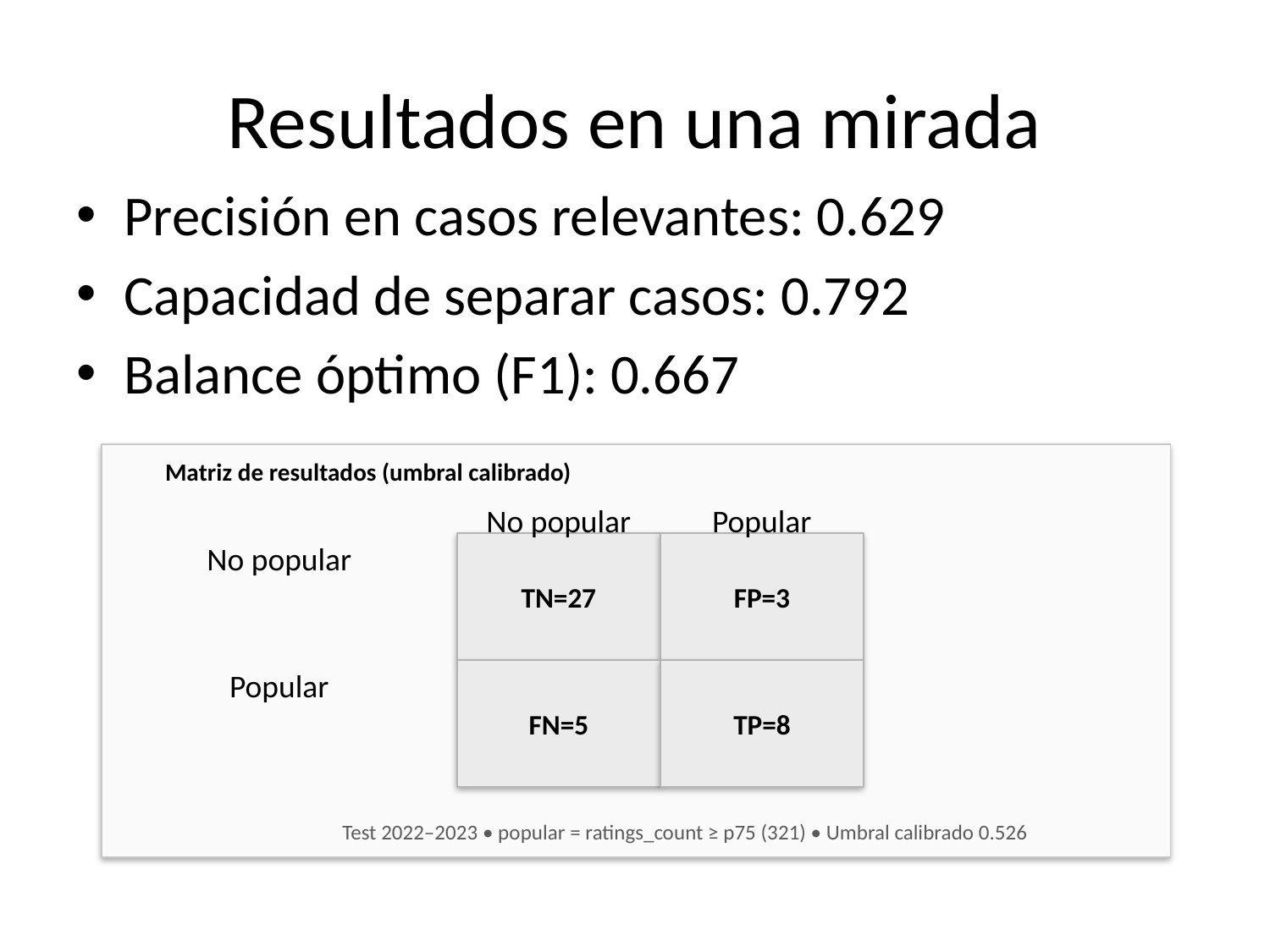

# Resultados en una mirada
Precisión en casos relevantes: 0.629
Capacidad de separar casos: 0.792
Balance óptimo (F1): 0.667

Matriz de resultados (umbral calibrado)
No popular
Popular
No popular
TN=27
FP=3
Popular
FN=5
TP=8
Test 2022–2023 • popular = ratings_count ≥ p75 (321) • Umbral calibrado 0.526